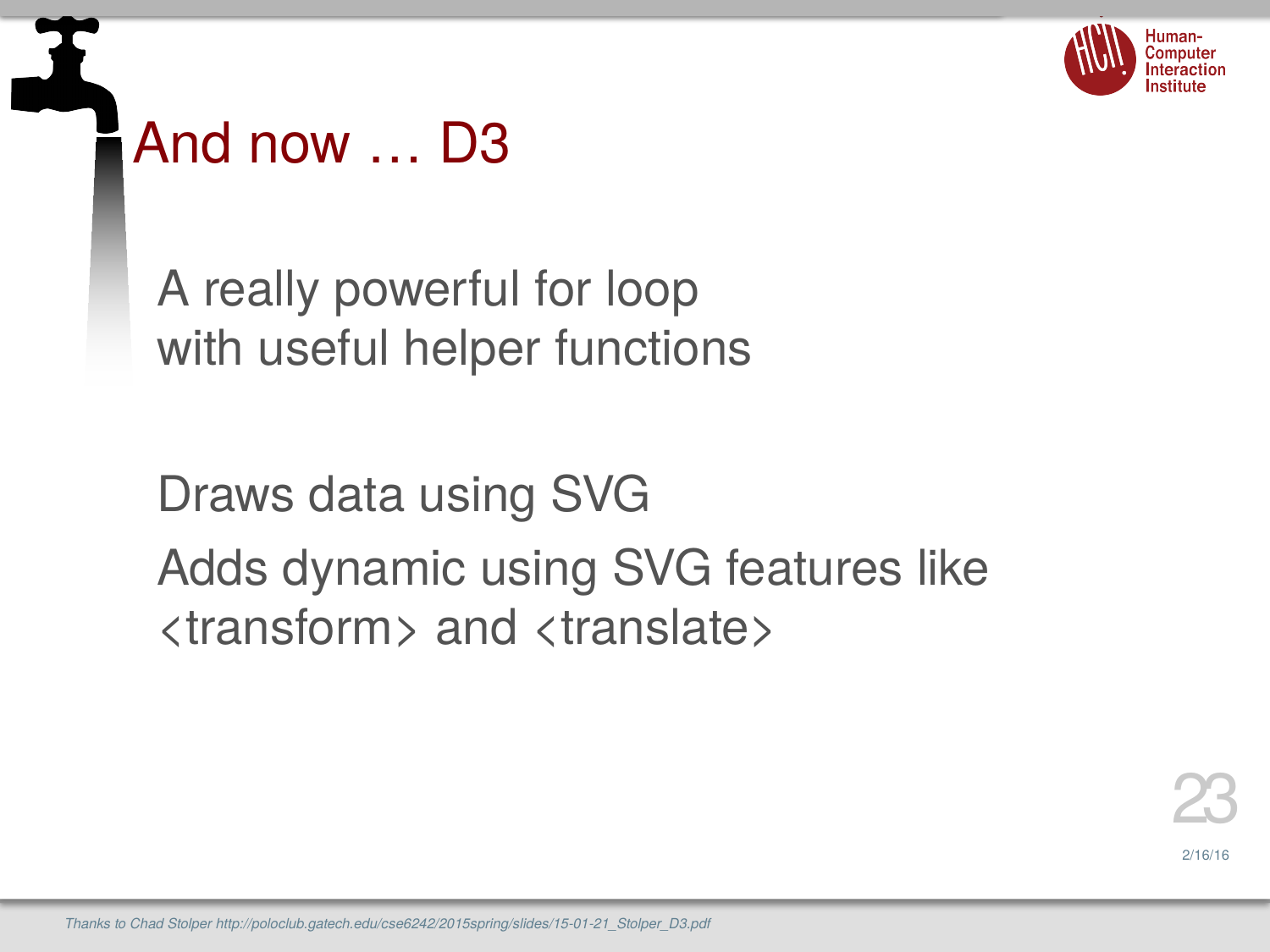

# And now … D3
A really powerful for loop
with useful helper functions

Draws data using SVG
Adds dynamic using SVG features like <transform> and <translate>
23
2/16/16
Thanks to Chad Stolper http://poloclub.gatech.edu/cse6242/2015spring/slides/15-01-21_Stolper_D3.pdf